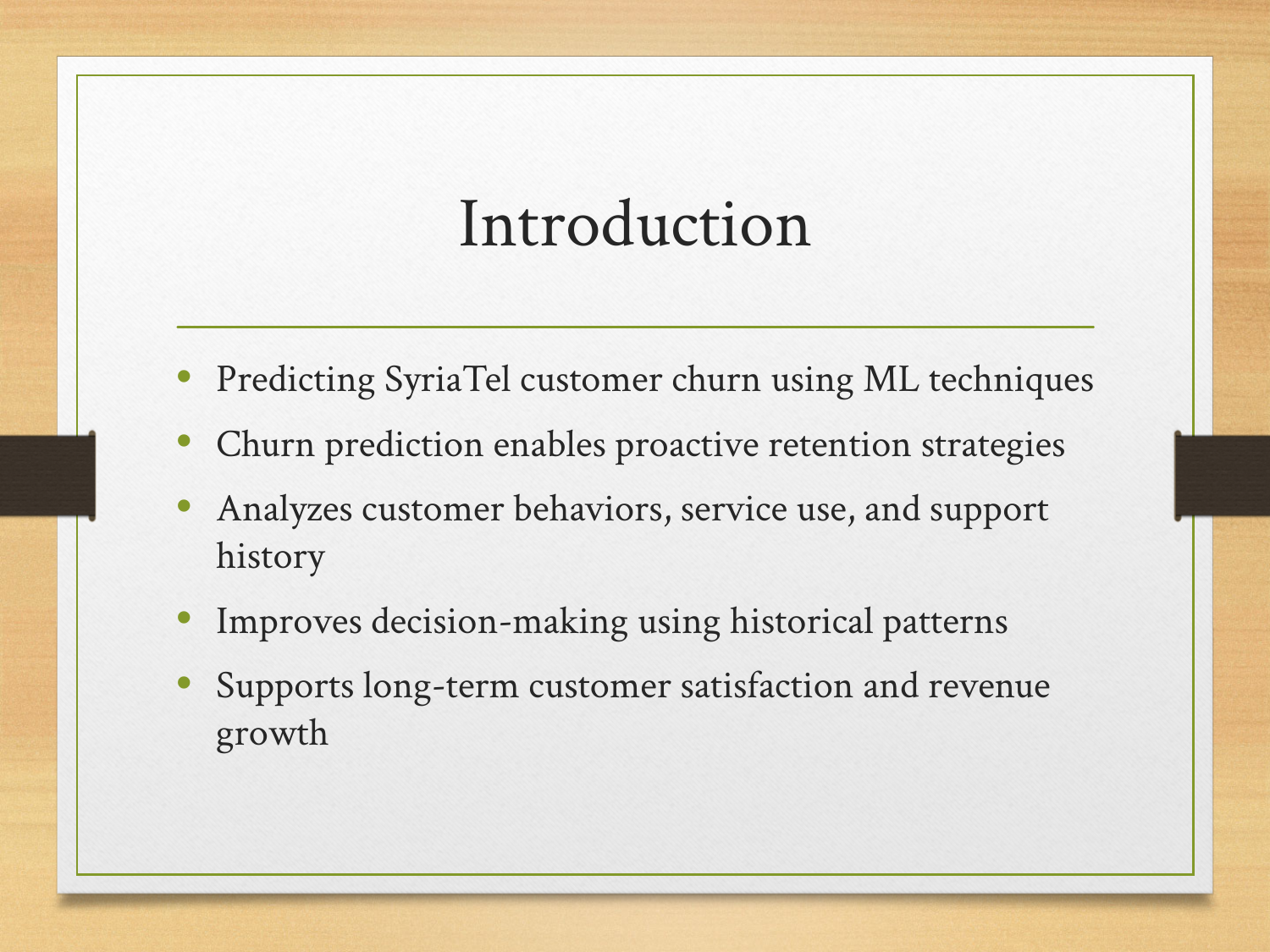

# Introduction
Predicting SyriaTel customer churn using ML techniques
Churn prediction enables proactive retention strategies
Analyzes customer behaviors, service use, and support history
Improves decision-making using historical patterns
Supports long-term customer satisfaction and revenue growth